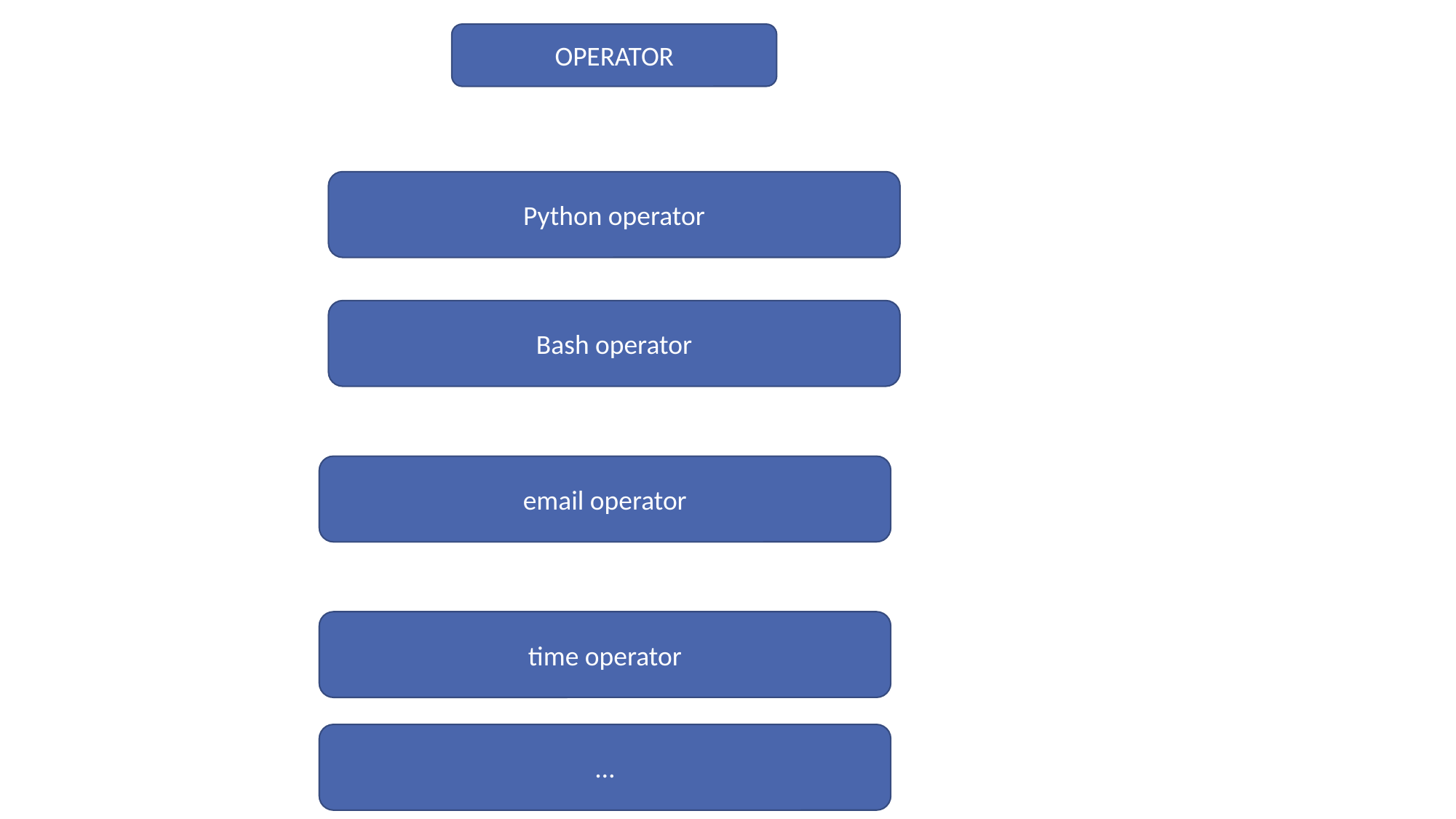

OPERATOR
Python operator
Bash operator
email operator
time operator
…